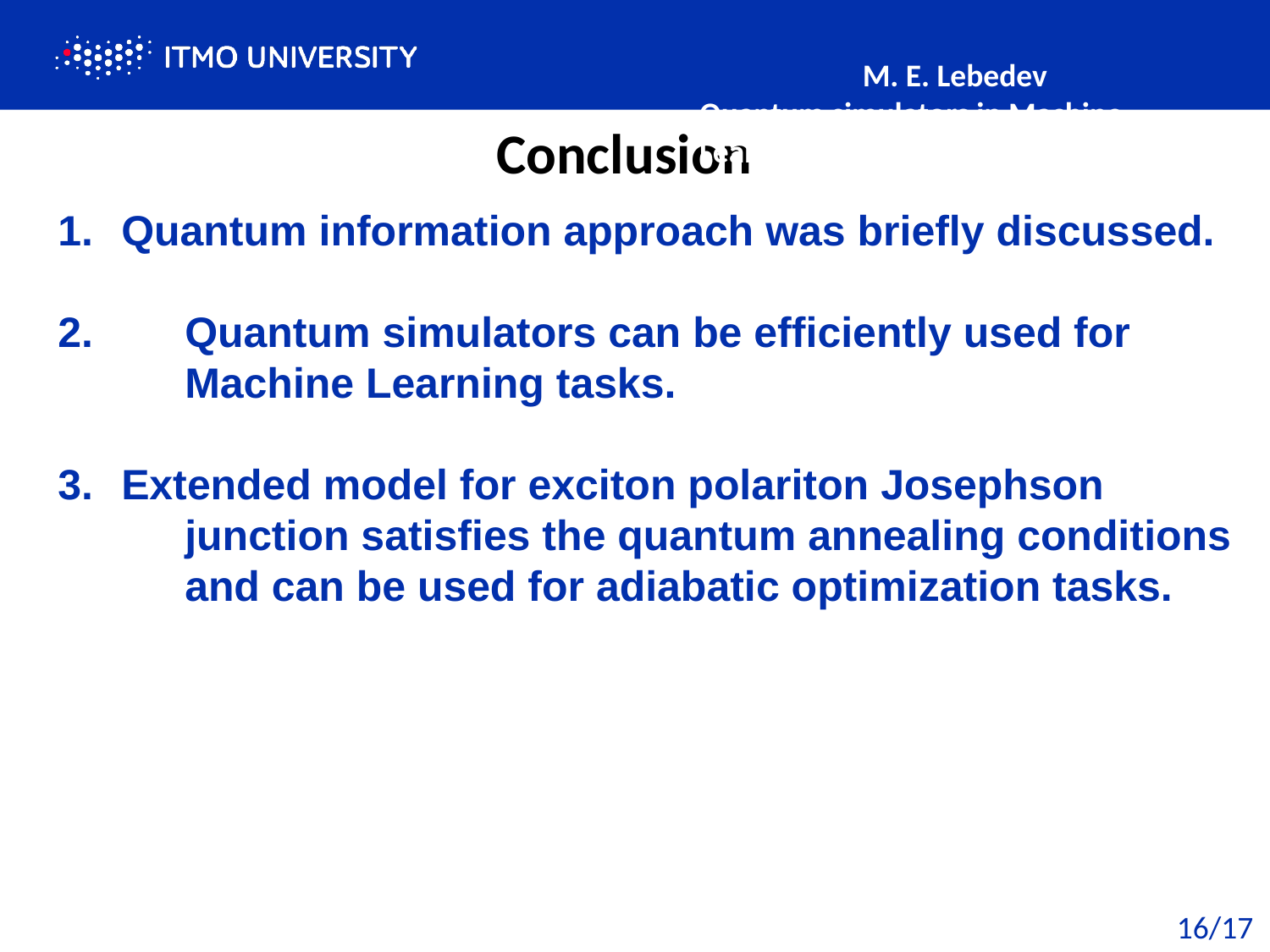

M. E. Lebedev
Quantum simulators in Machine Learning
Conclusion
Quantum information approach was briefly discussed.

2.	Quantum simulators can be efficiently used for
	Machine Learning tasks.

Extended model for exciton polariton Josephson
	junction satisfies the quantum annealing conditions
	and can be used for adiabatic optimization tasks.
16/17